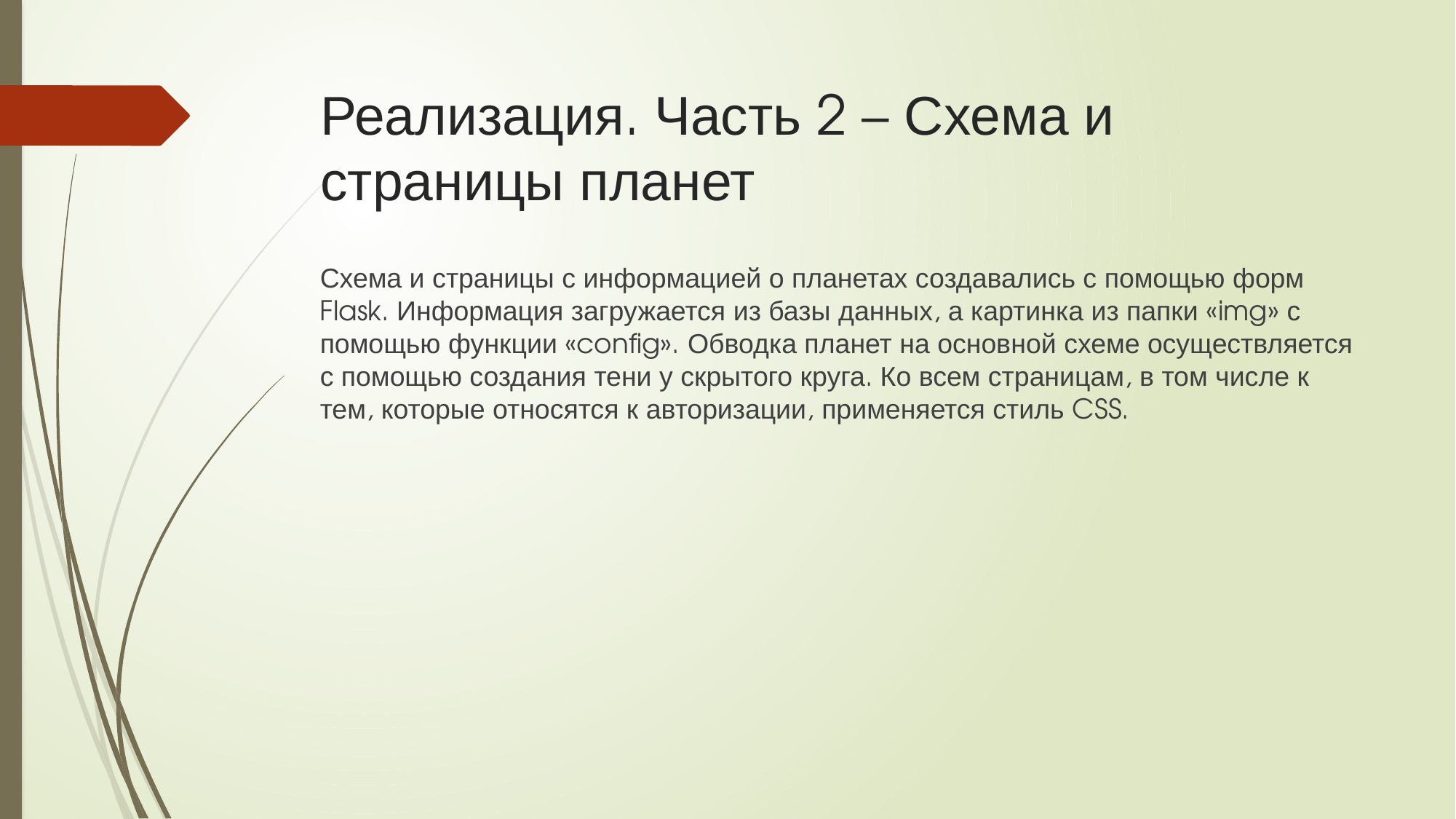

# Реализация. Часть 2 – Схема и страницы планет
Схема и страницы с информацией о планетах создавались с помощью форм Flask. Информация загружается из базы данных, а картинка из папки «img» с помощью функции «config». Обводка планет на основной схеме осуществляется с помощью создания тени у скрытого круга. Ко всем страницам, в том числе к тем, которые относятся к авторизации, применяется стиль CSS.